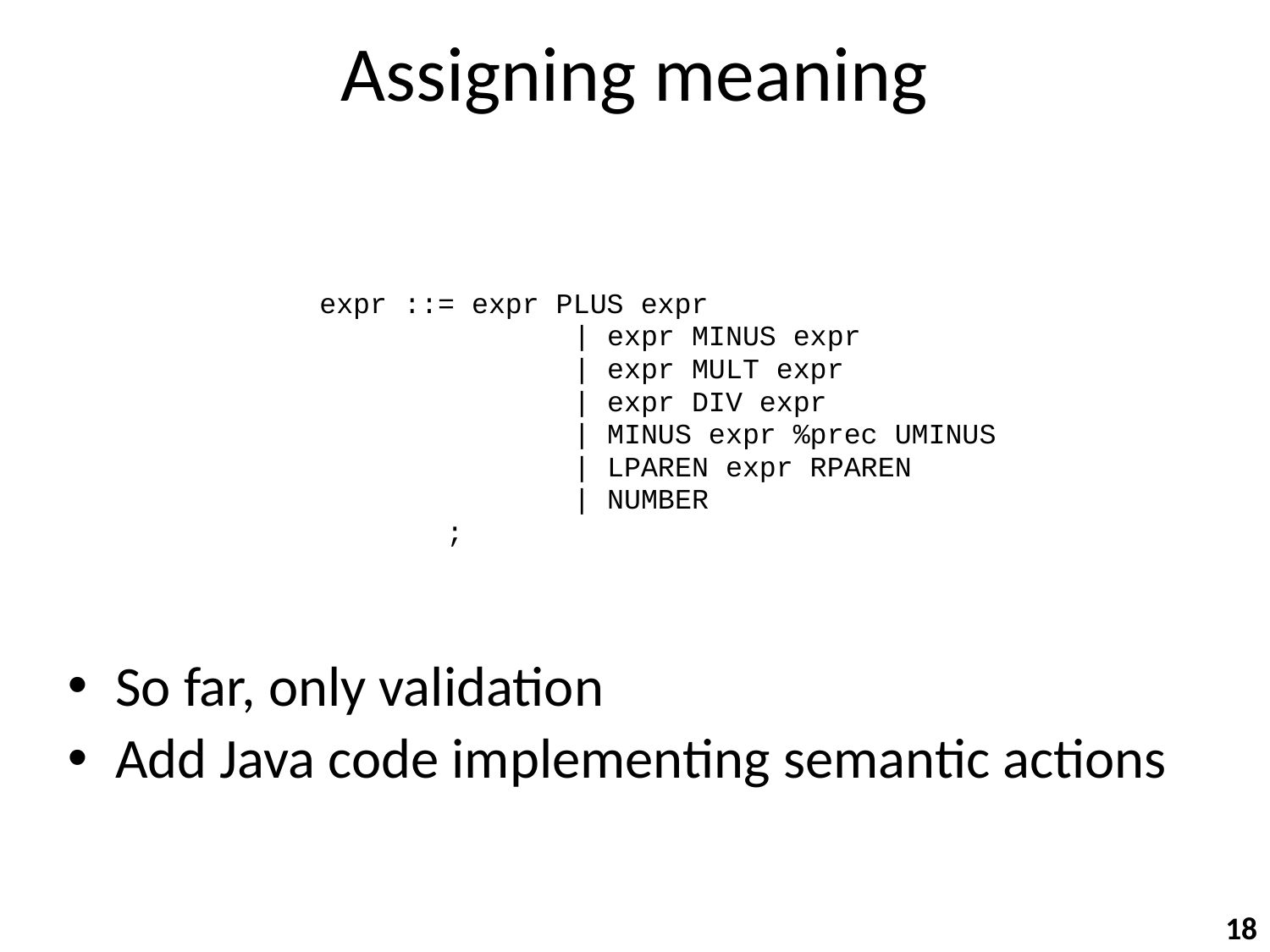

# Assigning meaning
expr ::= expr PLUS expr
		| expr MINUS expr
		| expr MULT expr
		| expr DIV expr
		| MINUS expr %prec UMINUS
		| LPAREN expr RPAREN
		| NUMBER
	;
So far, only validation
Add Java code implementing semantic actions
18